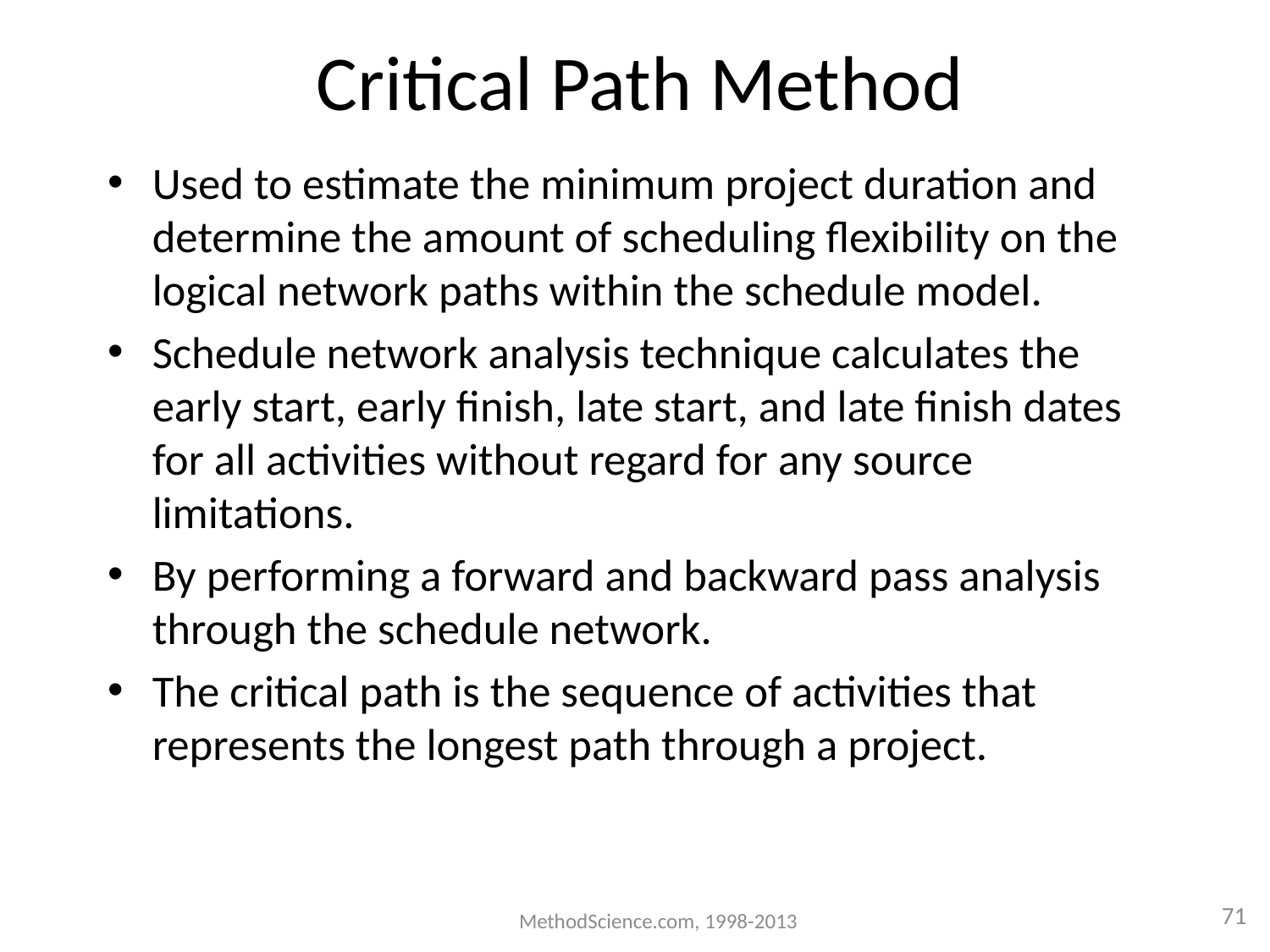

# Critical Path Method
Used to estimate the minimum project duration and determine the amount of scheduling flexibility on the logical network paths within the schedule model.
Schedule network analysis technique calculates the early start, early finish, late start, and late finish dates for all activities without regard for any source limitations.
By performing a forward and backward pass analysis through the schedule network.
The critical path is the sequence of activities that represents the longest path through a project.
MethodScience.com, 1998-2013
71